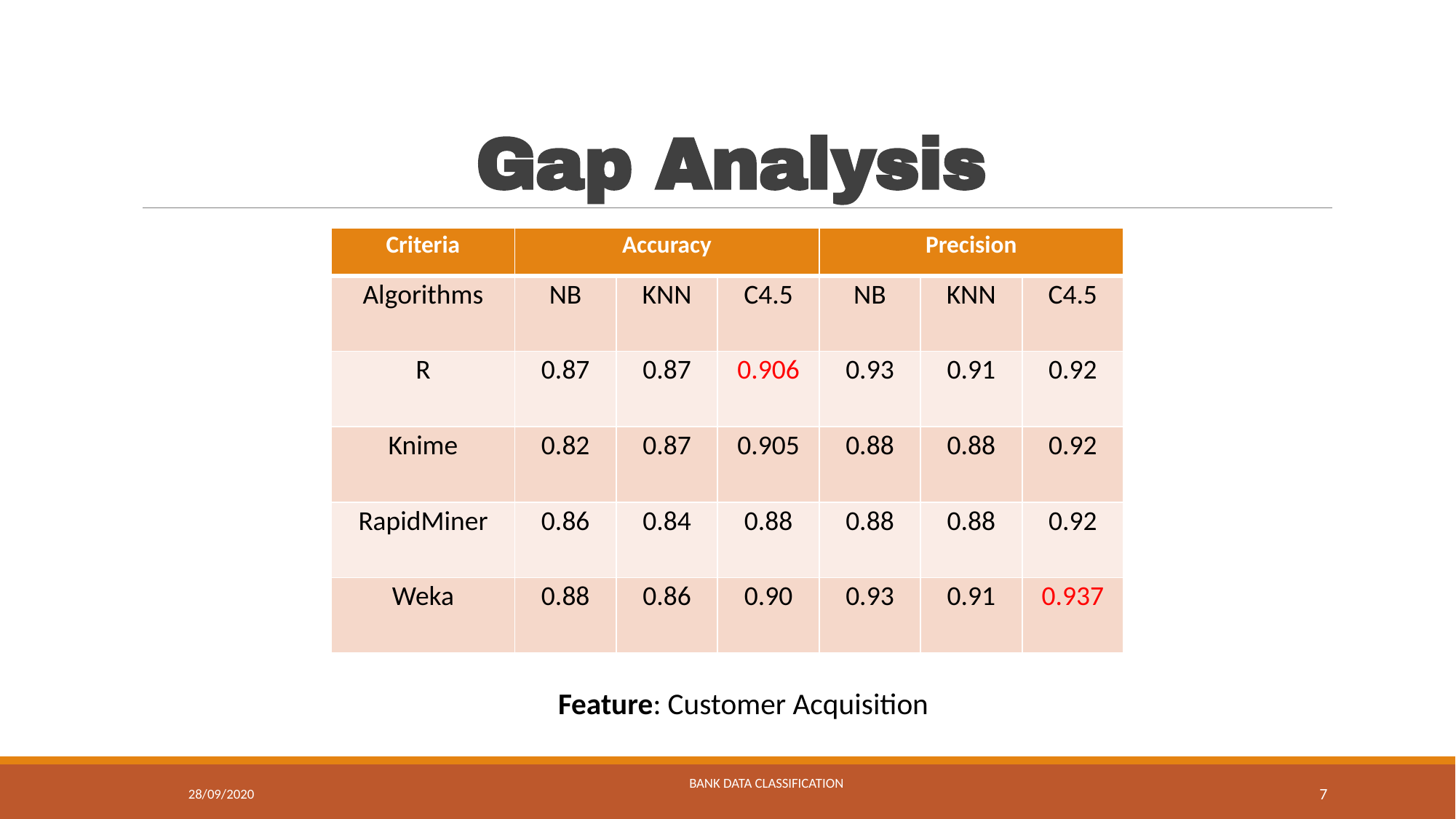

# Gap Analysis
| Criteria | Accuracy |  |  | Precision |  |  |
| --- | --- | --- | --- | --- | --- | --- |
| Algorithms | NB | KNN | C4.5 | NB | KNN | C4.5 |
| R | 0.87 | 0.87 | 0.906 | 0.93 | 0.91 | 0.92 |
| Knime | 0.82 | 0.87 | 0.905 | 0.88 | 0.88 | 0.92 |
| RapidMiner | 0.86 | 0.84 | 0.88 | 0.88 | 0.88 | 0.92 |
| Weka | 0.88 | 0.86 | 0.90 | 0.93 | 0.91 | 0.937 |
Feature: Customer Acquisition

BANK DATA CLASSIFICATION
28/09/2020
7